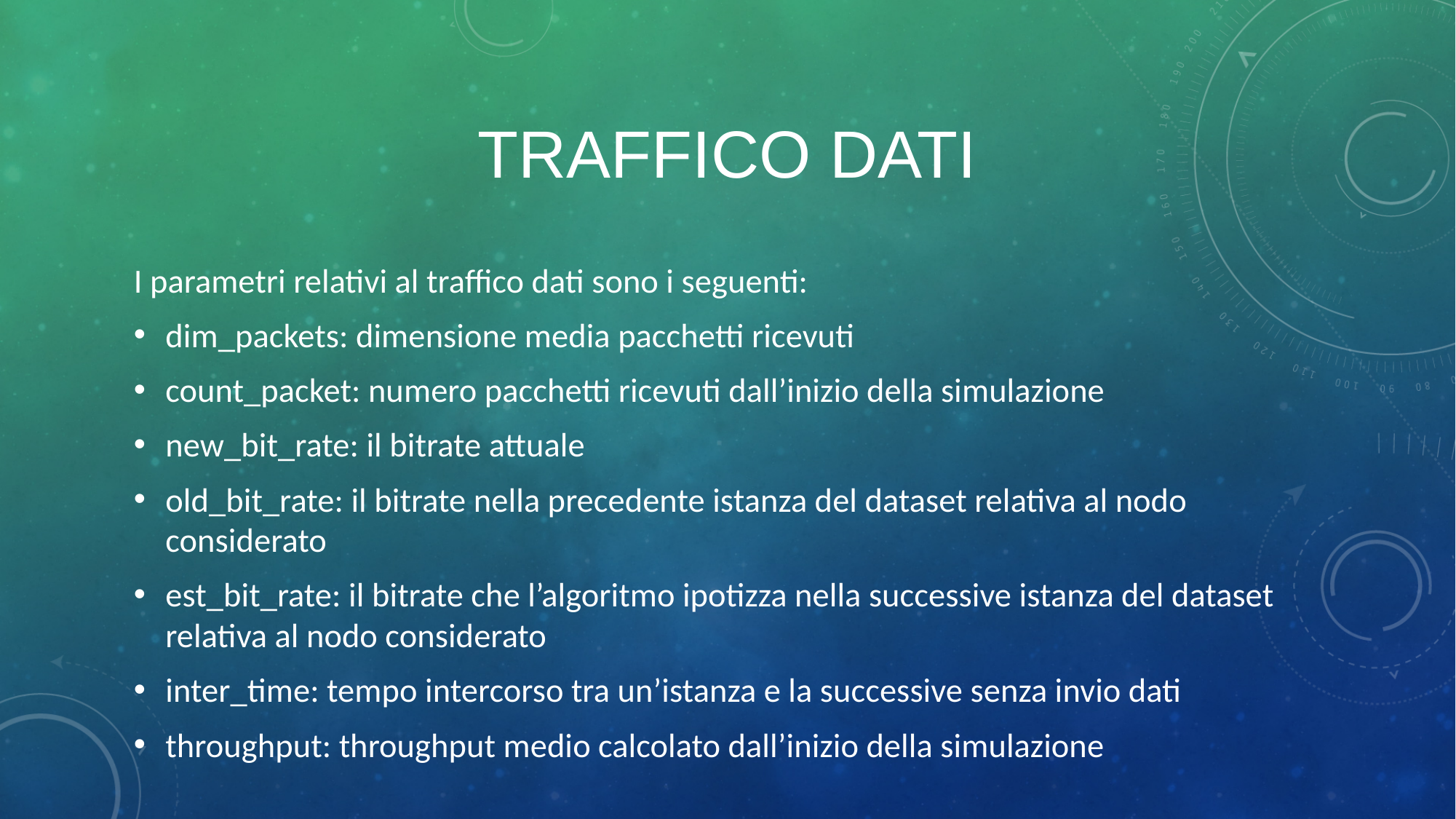

# TRAFFICO DATI
I parametri relativi al traffico dati sono i seguenti:
dim_packets: dimensione media pacchetti ricevuti
count_packet: numero pacchetti ricevuti dall’inizio della simulazione
new_bit_rate: il bitrate attuale
old_bit_rate: il bitrate nella precedente istanza del dataset relativa al nodo considerato
est_bit_rate: il bitrate che l’algoritmo ipotizza nella successive istanza del dataset relativa al nodo considerato
inter_time: tempo intercorso tra un’istanza e la successive senza invio dati
throughput: throughput medio calcolato dall’inizio della simulazione